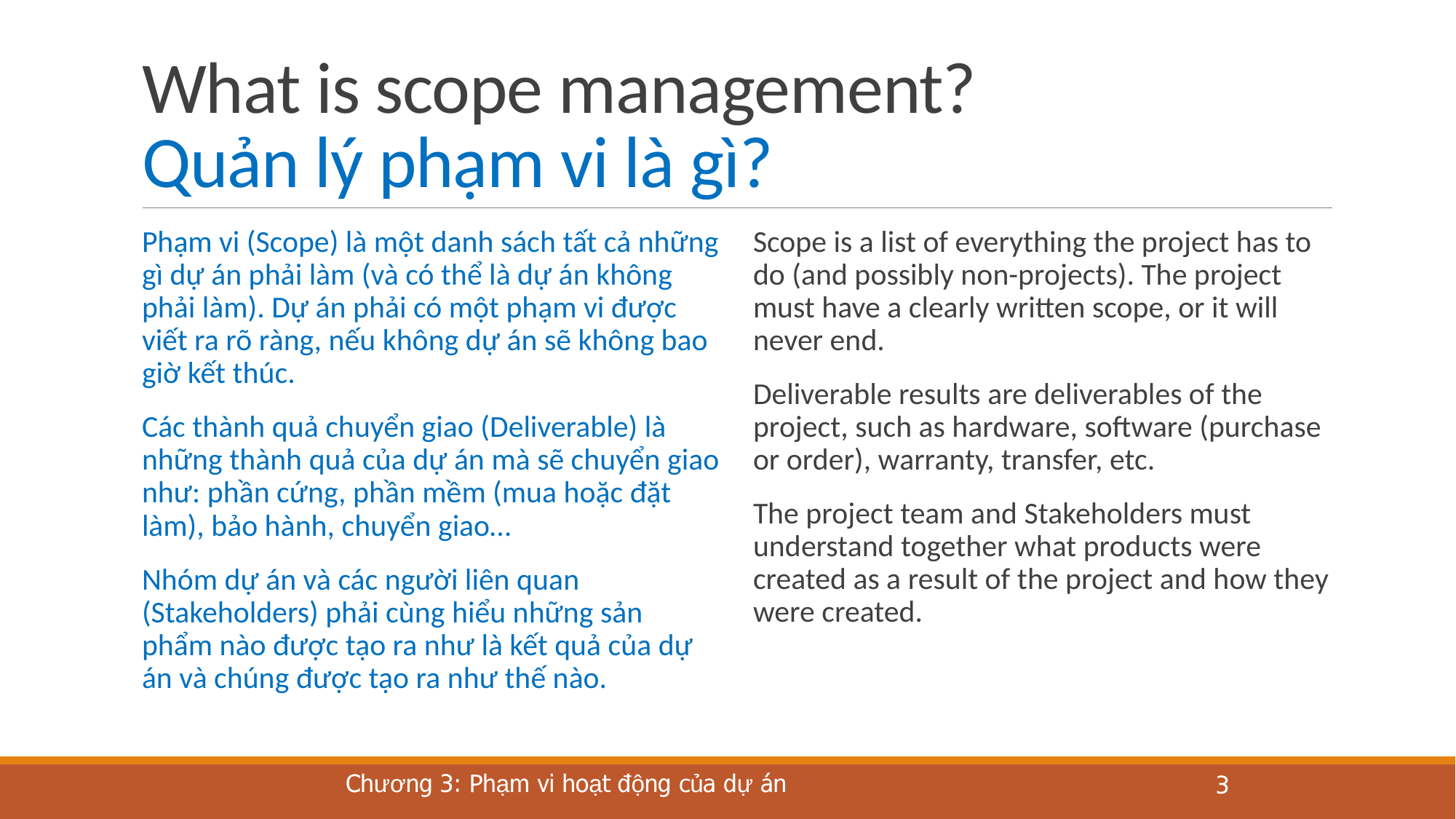

# What is scope management? Quản lý phạm vi là gì?
Phạm vi (Scope) là một danh sách tất cả những gì dự án phải làm (và có thể là dự án không phải làm). Dự án phải có một phạm vi được viết ra rõ ràng, nếu không dự án sẽ không bao giờ kết thúc.
Các thành quả chuyển giao (Deliverable) là những thành quả của dự án mà sẽ chuyển giao như: phần cứng, phần mềm (mua hoặc đặt làm), bảo hành, chuyển giao…
Nhóm dự án và các người liên quan (Stakeholders) phải cùng hiểu những sản phẩm nào được tạo ra như là kết quả của dự án và chúng được tạo ra như thế nào.
Scope is a list of everything the project has to do (and possibly non-projects). The project must have a clearly written scope, or it will never end.
Deliverable results are deliverables of the project, such as hardware, software (purchase or order), warranty, transfer, etc.
The project team and Stakeholders must understand together what products were created as a result of the project and how they were created.
Chương 3: Phạm vi hoạt động của dự án
                      3